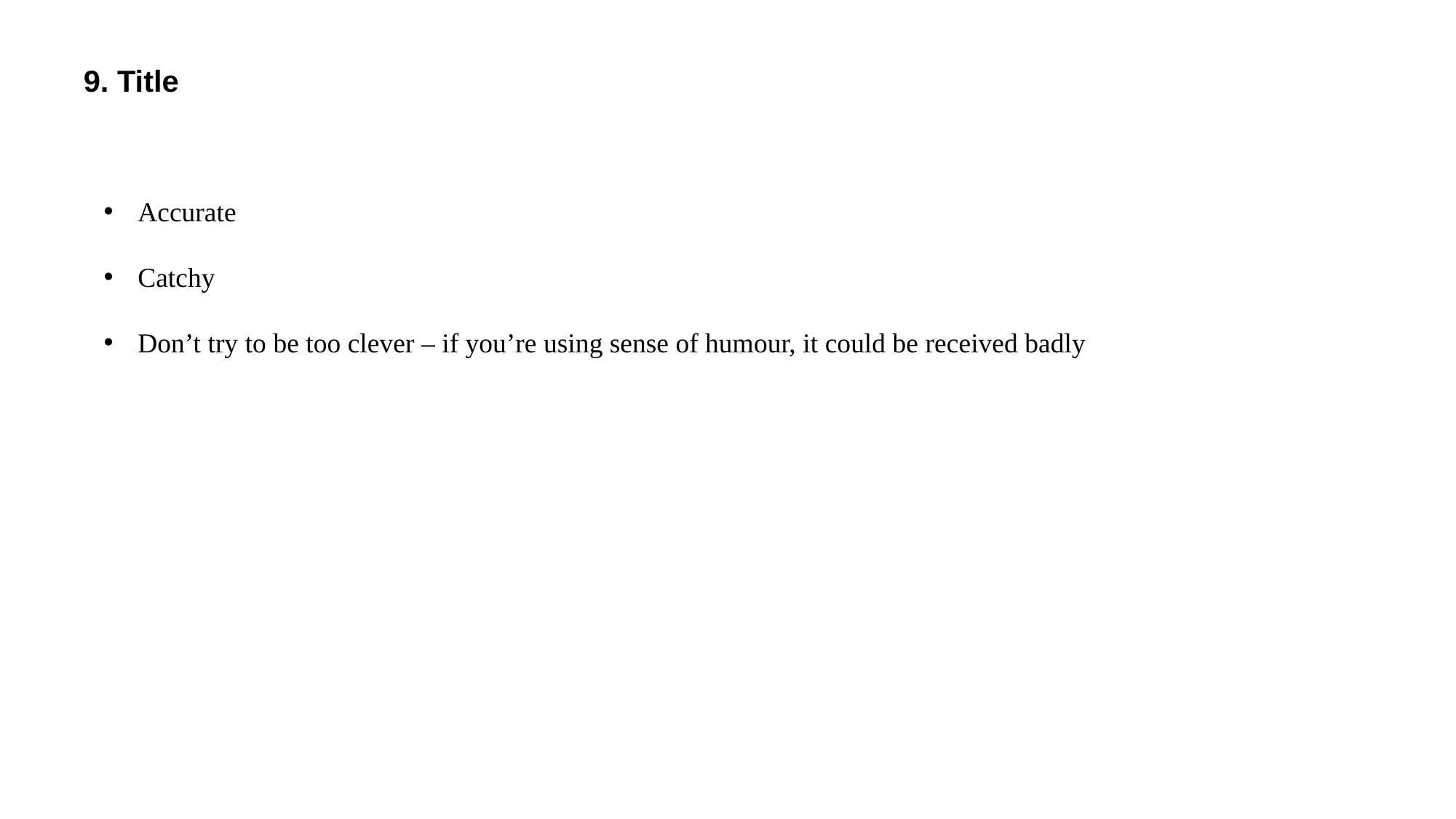

9. Title
Accurate

Catchy

Don’t try to be too clever – if you’re using sense of humour, it could be received badly